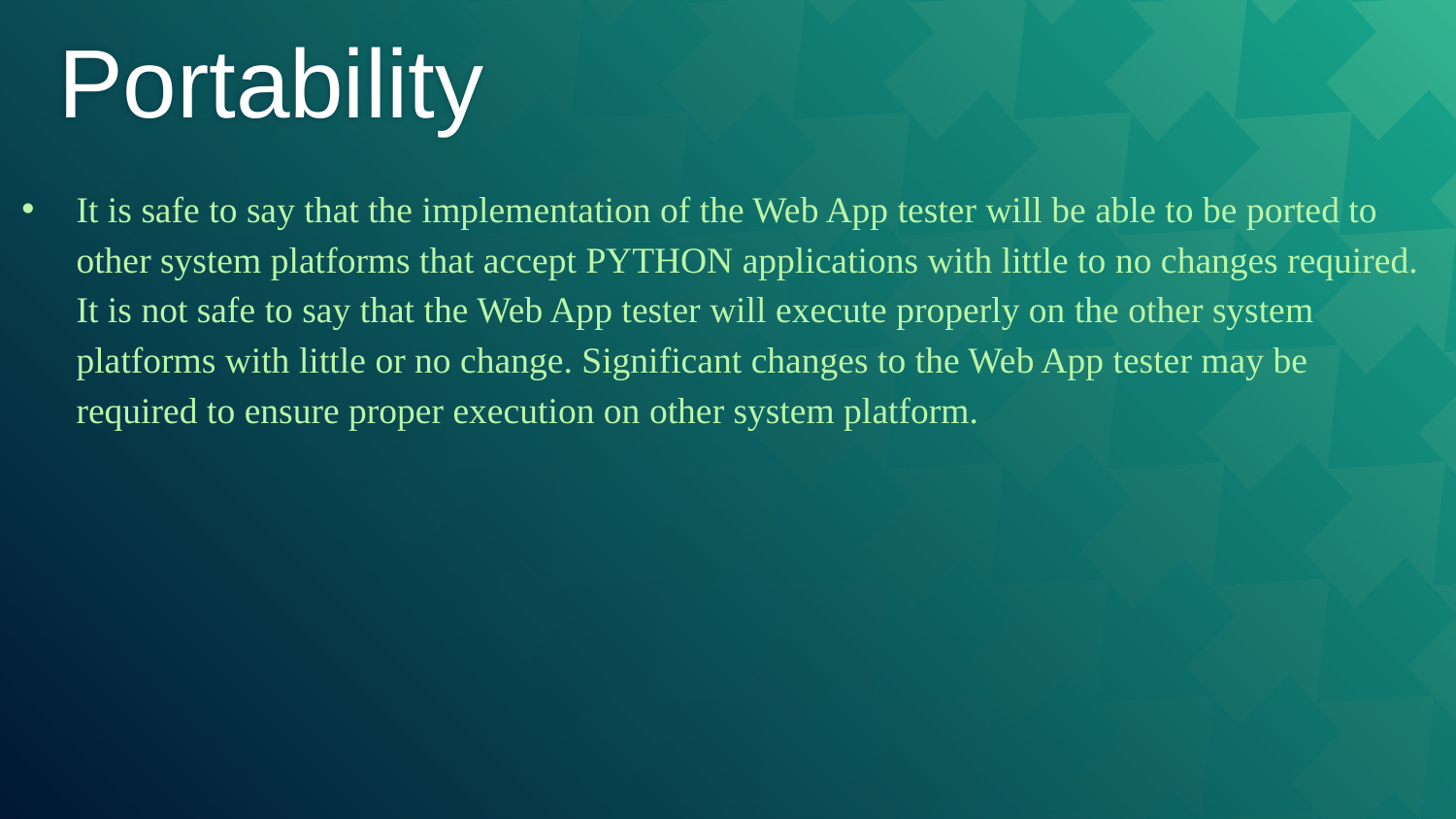

# Portability
It is safe to say that the implementation of the Web App tester will be able to be ported to other system platforms that accept PYTHON applications with little to no changes required. It is not safe to say that the Web App tester will execute properly on the other system platforms with little or no change. Significant changes to the Web App tester may be required to ensure proper execution on other system platform.